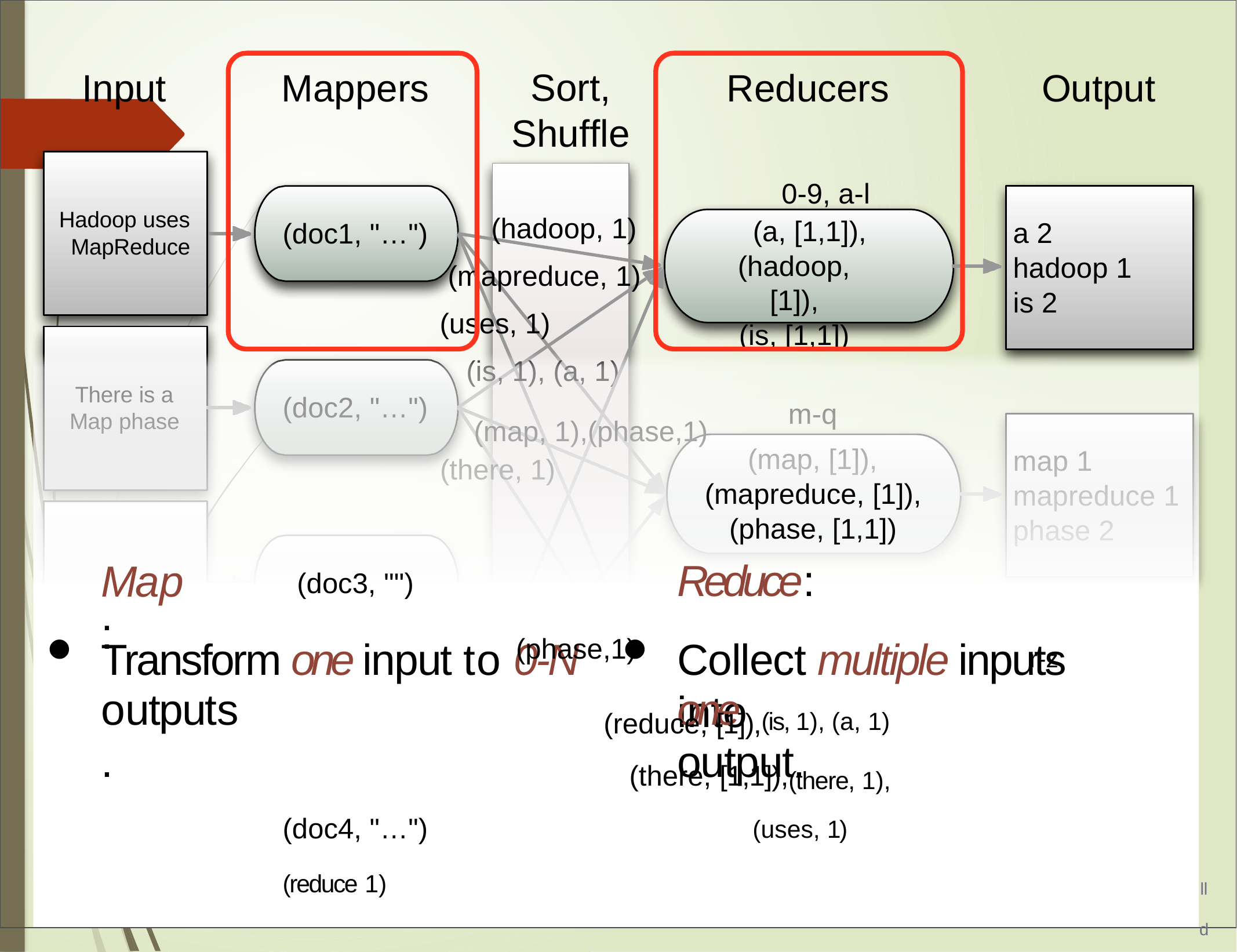

Input
Mappers
Reducers
Output
# Sort,  Shuffle

0-9, a-l
(a, [1,1]),
(hadoop, [1]),
(is, [1,1])

(hadoop, 1)
(mapreduce, 1)
Hadoop uses  MapReduce
a 2
hadoop 1
is 2
(doc1, "…")

(uses, 1)
(is, 1), (a, 1)

There is a  Map phase
(doc2, "…")
m-q

(map, 1),(phase,1)

(map, [1]),
map 1
mapreduce 1
phase 2
(there, 1)
(mapreduce, [1]),
(phase, [1,1])
Reduce:
Map:
(doc3, "")
(phase,1)	r-z
(reduce, [1]),(is, 1), (a, 1)
(there, [1,1]),(there, 1),
(doc4, "…")	(uses, 1)(reduce 1)

Copyright © 2012-2013, Think Big Analytics, A
Rights Reserve36
Transform one input to 0-N
Collect multiple inputs into
outputs.
one output.

ll  d